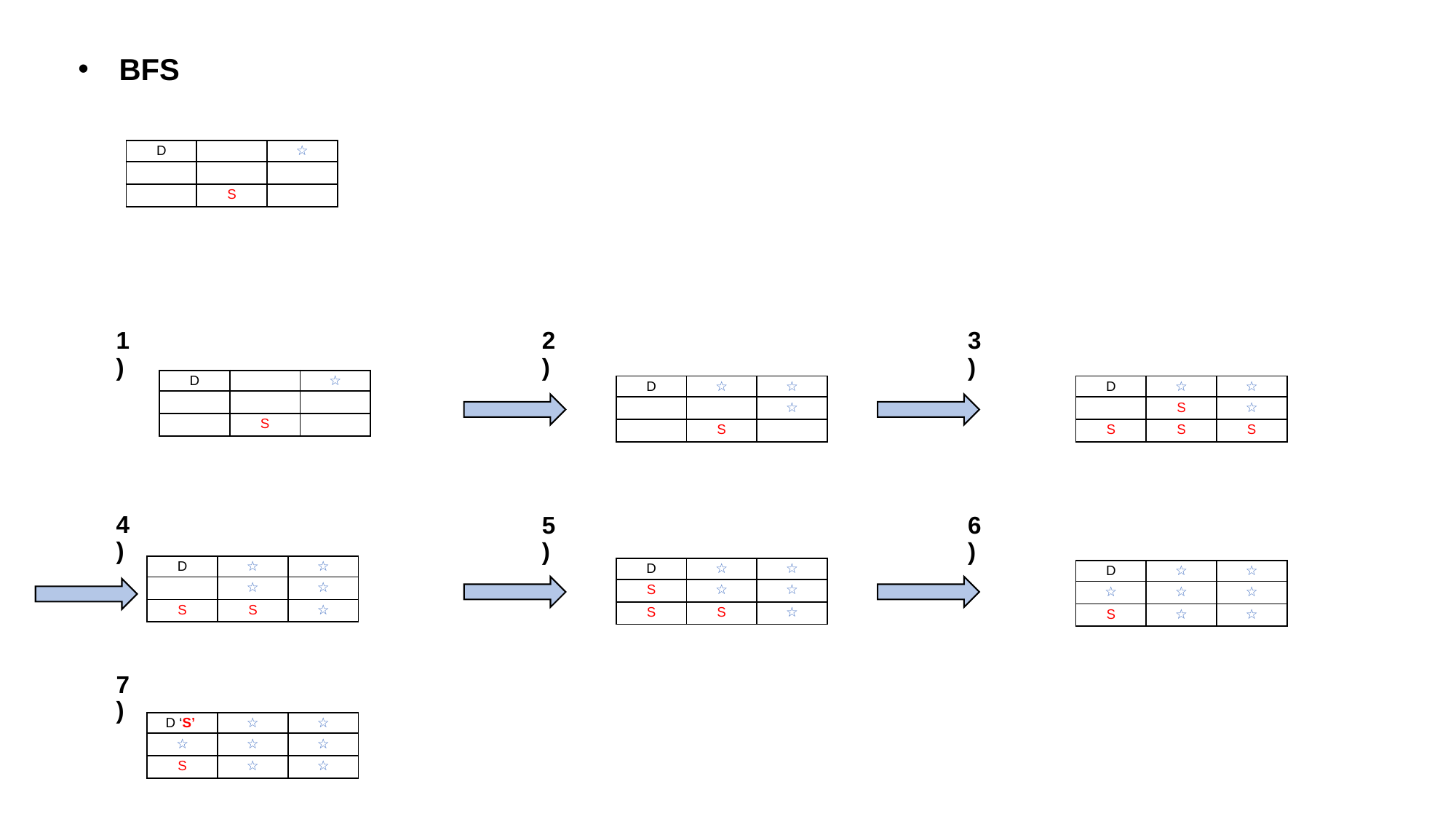

BFS

| D |  | ☆ |
| --- | --- | --- |
|  |  |  |
|  | S |  |
1)
2)
3)
| D |  | ☆ |
| --- | --- | --- |
|  |  |  |
|  | S |  |
| D | ☆ | ☆ |
| --- | --- | --- |
|  |  | ☆ |
|  | S |  |
| D | ☆ | ☆ |
| --- | --- | --- |
|  | S | ☆ |
| S | S | S |

4)
5)
6)
| D | ☆ | ☆ |
| --- | --- | --- |
|  | ☆ | ☆ |
| S | S | ☆ |
| D | ☆ | ☆ |
| --- | --- | --- |
| S | ☆ | ☆ |
| S | S | ☆ |
| D | ☆ | ☆ |
| --- | --- | --- |
| ☆ | ☆ | ☆ |
| S | ☆ | ☆ |

7)
| D ‘S’ | ☆ | ☆ |
| --- | --- | --- |
| ☆ | ☆ | ☆ |
| S | ☆ | ☆ |